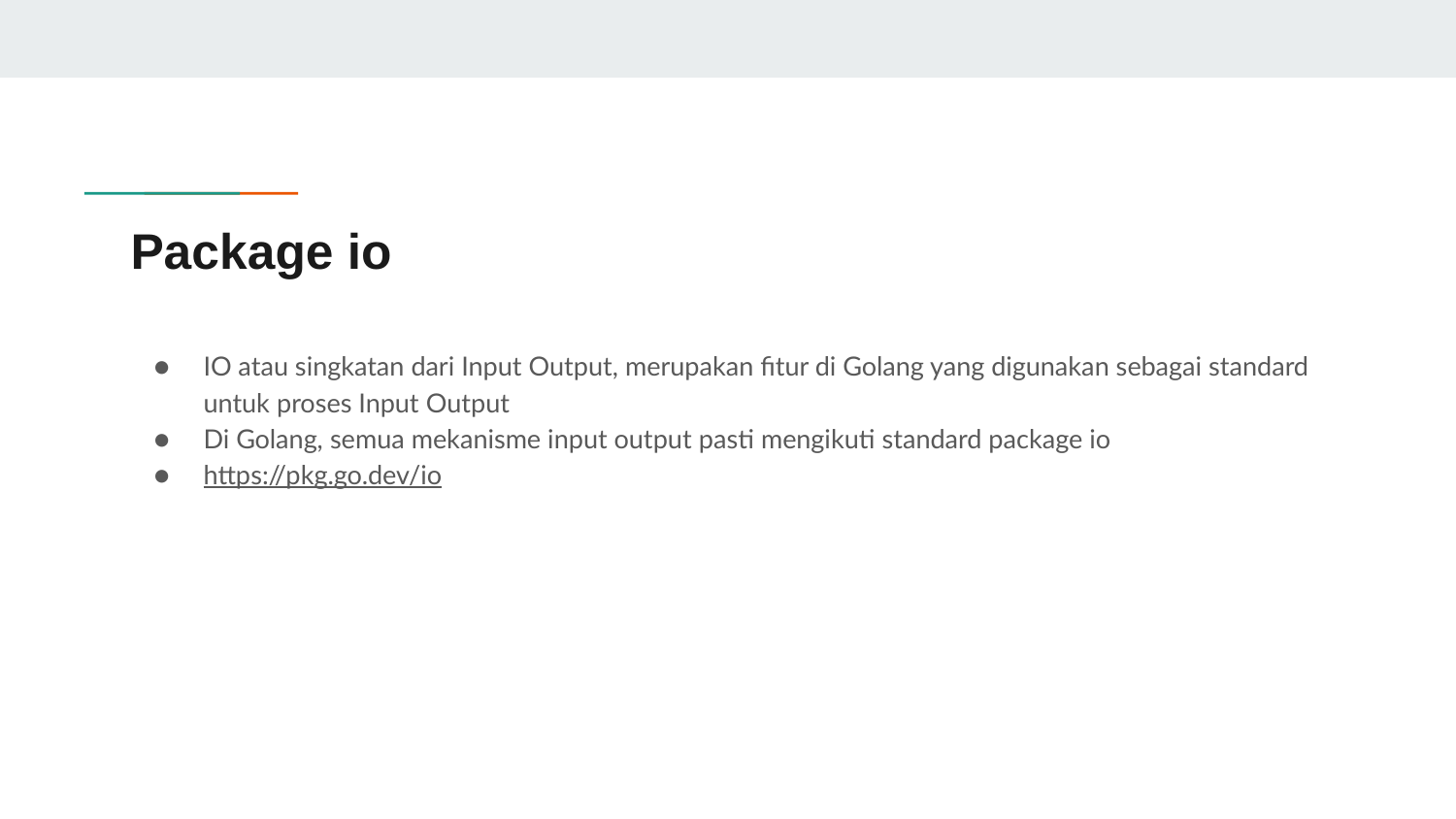

# Package io
IO atau singkatan dari Input Output, merupakan fitur di Golang yang digunakan sebagai standard untuk proses Input Output
Di Golang, semua mekanisme input output pasti mengikuti standard package io
https://pkg.go.dev/io